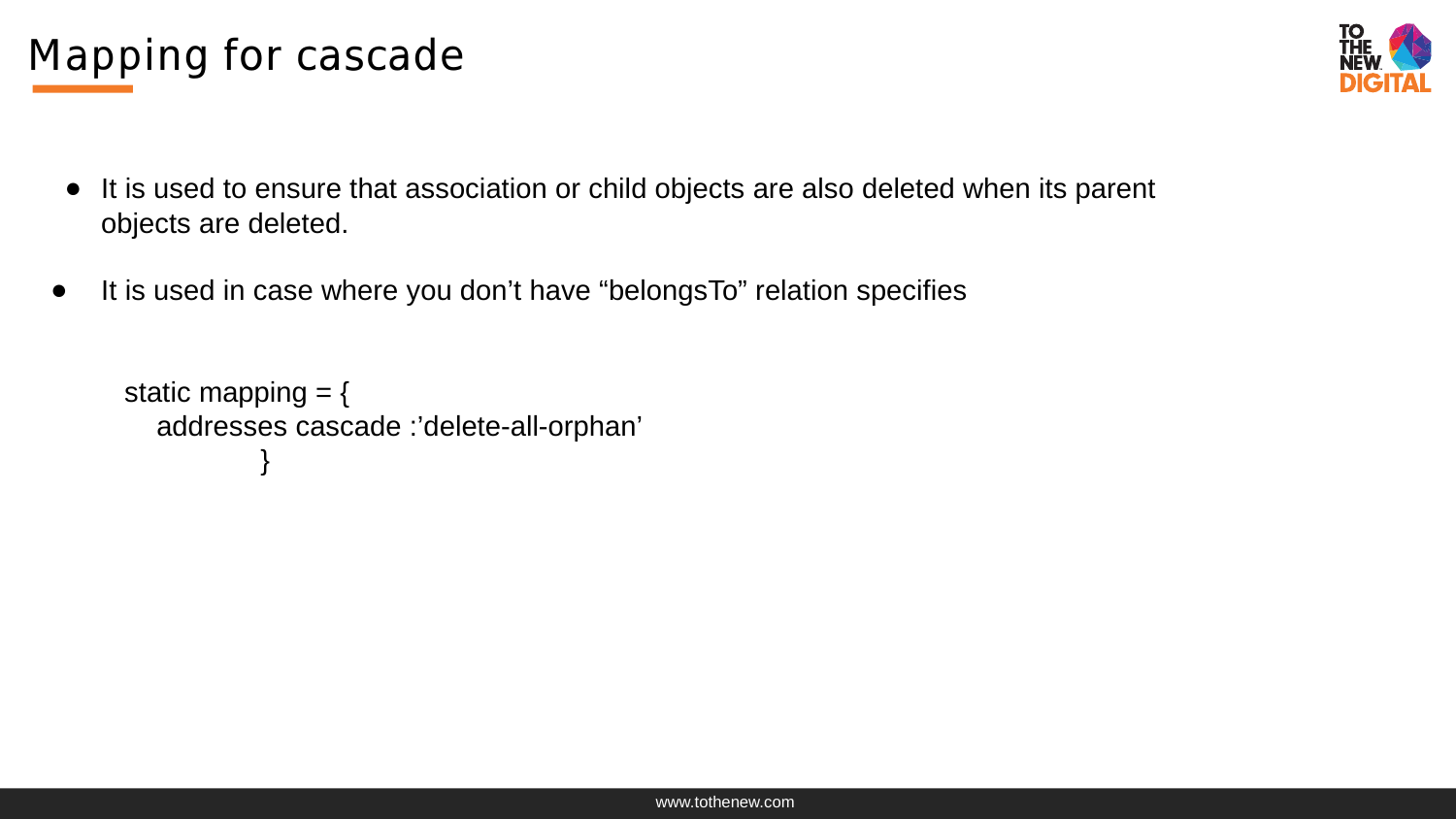

# Mapping for cascade

It is used to ensure that association or child objects are also deleted when its parent objects are deleted.

It is used in case where you don’t have “belongsTo” relation specifies

            static mapping = {
                addresses cascade :’delete-all-orphan’
                             }